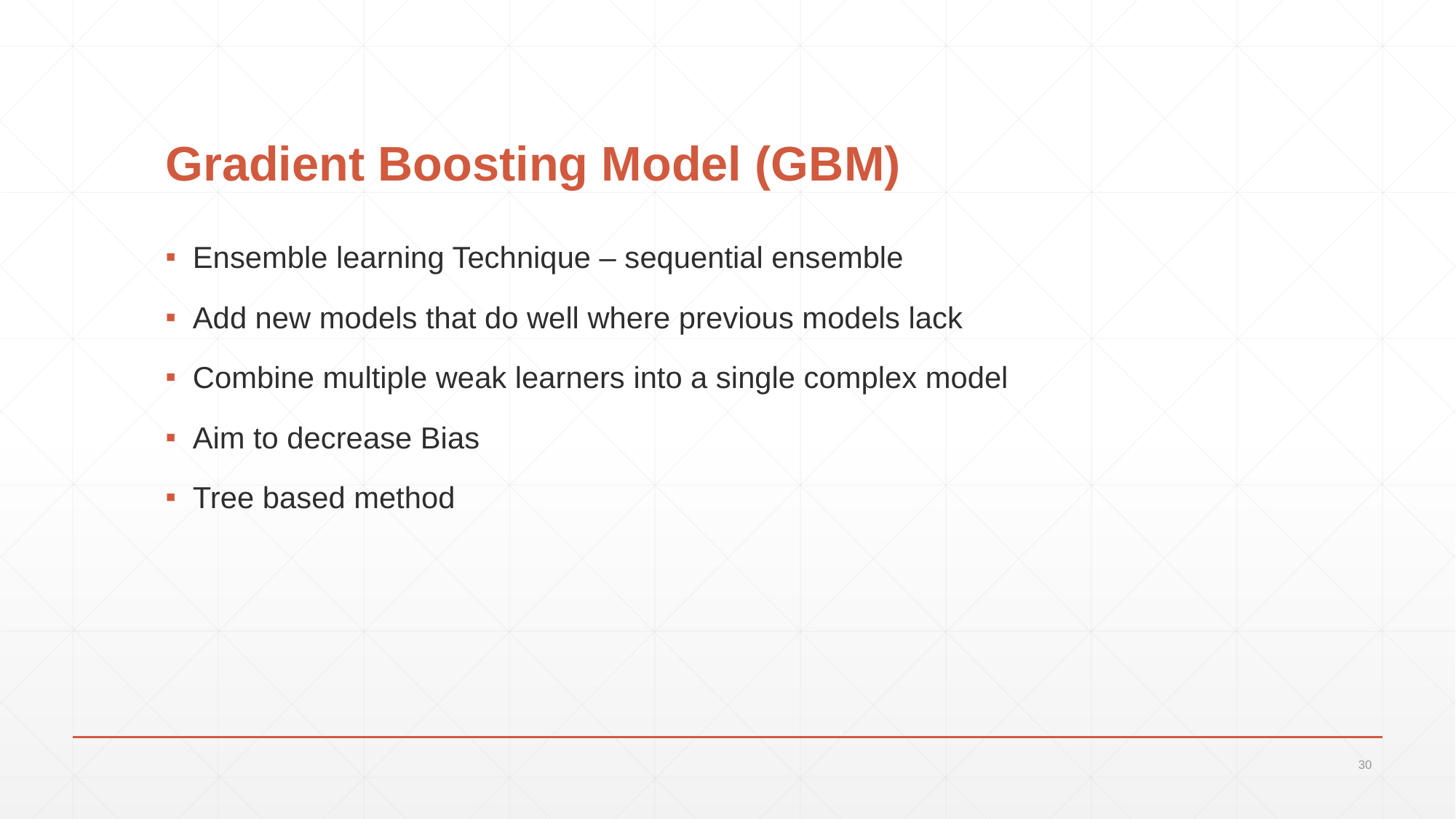

# Gradient Boosting Model (GBM)
Ensemble learning Technique – sequential ensemble
Add new models that do well where previous models lack
Combine multiple weak learners into a single complex model
Aim to decrease Bias
Tree based method
30